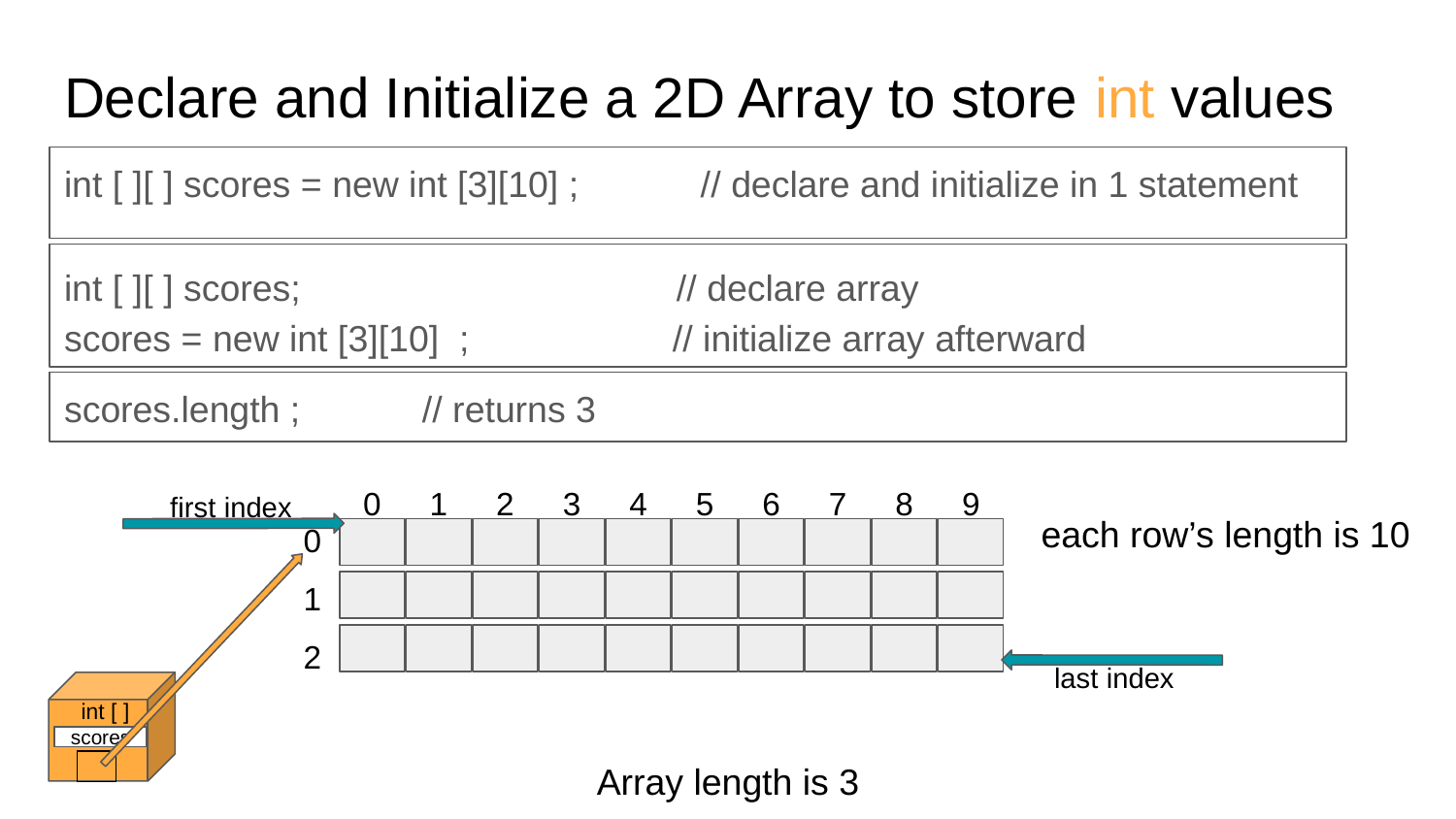

Declare and Initialize a 2D Array to store int values
int [ ][ ] scores = new int [3][10] ;            // declare and initialize in 1 statement
int [ ][ ] scores;                                     // declare array
scores = new int [3][10]  ;                    // initialize array afterward
scores.length ;            // returns 3
0
1
2
3
4
5
6
7
8
9
first index
each row’s length is 10

0

1

2
last index

int [ ]
scores

Array length is 3